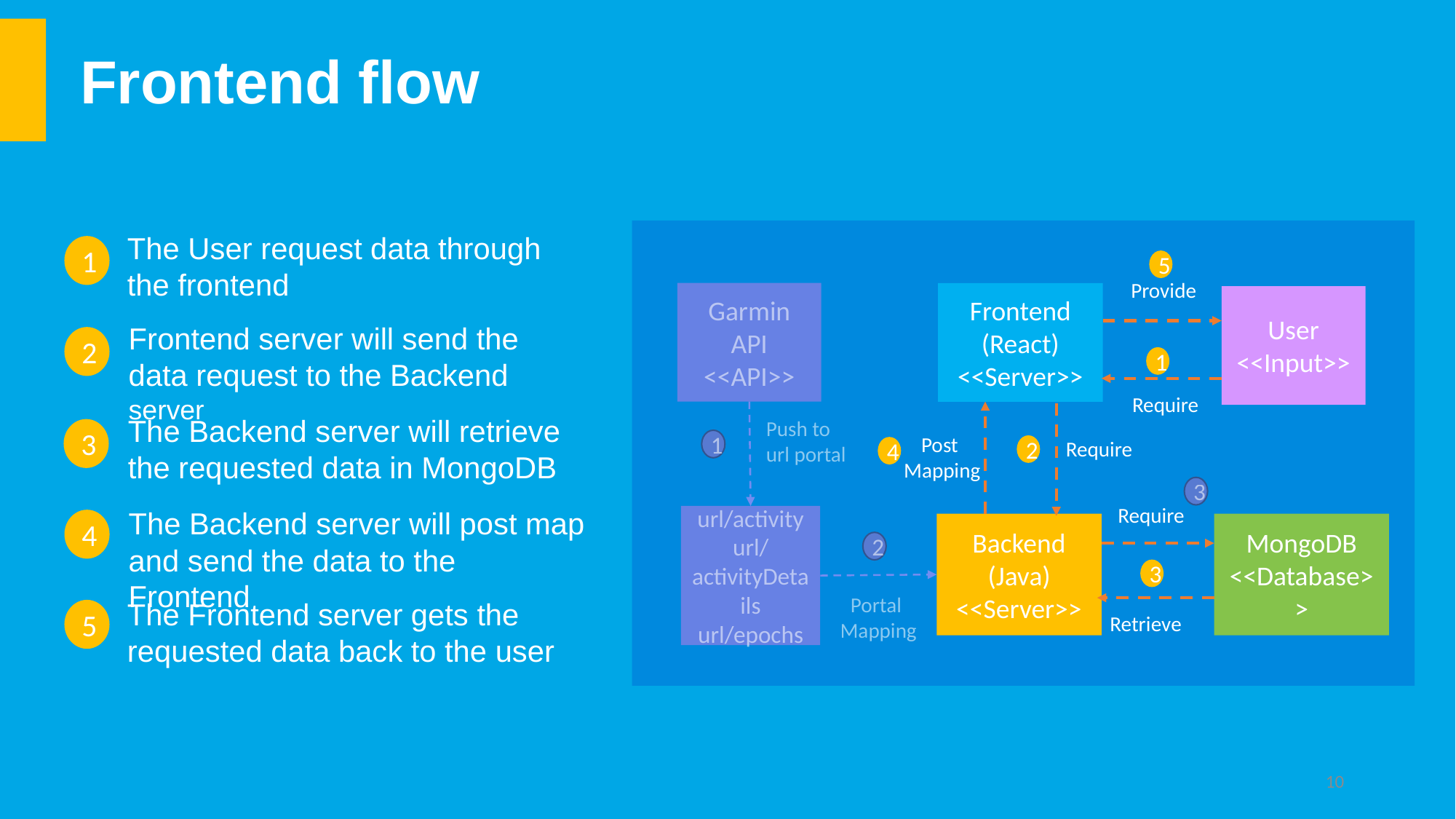

Frontend flow

5
Provide
Garmin API
<<API>>
Frontend
(React)
<<Server>>
User
<<Input>>
1
Require
Push to url portal
Post
Mapping
Require
1
2
4
Require
url/activity
url/activityDetails
url/epochs

Backend (Java)
<<Server>>

MongoDB
<<Database>>
2
3
Portal
Mapping
Retrieve
The User request data through the frontend
1
Frontend server will send the data request to the Backend server
2
The Backend server will retrieve the requested data in MongoDB
3
3
The Backend server will post map and send the data to the Frontend
4
The Frontend server gets the requested data back to the user
5
10